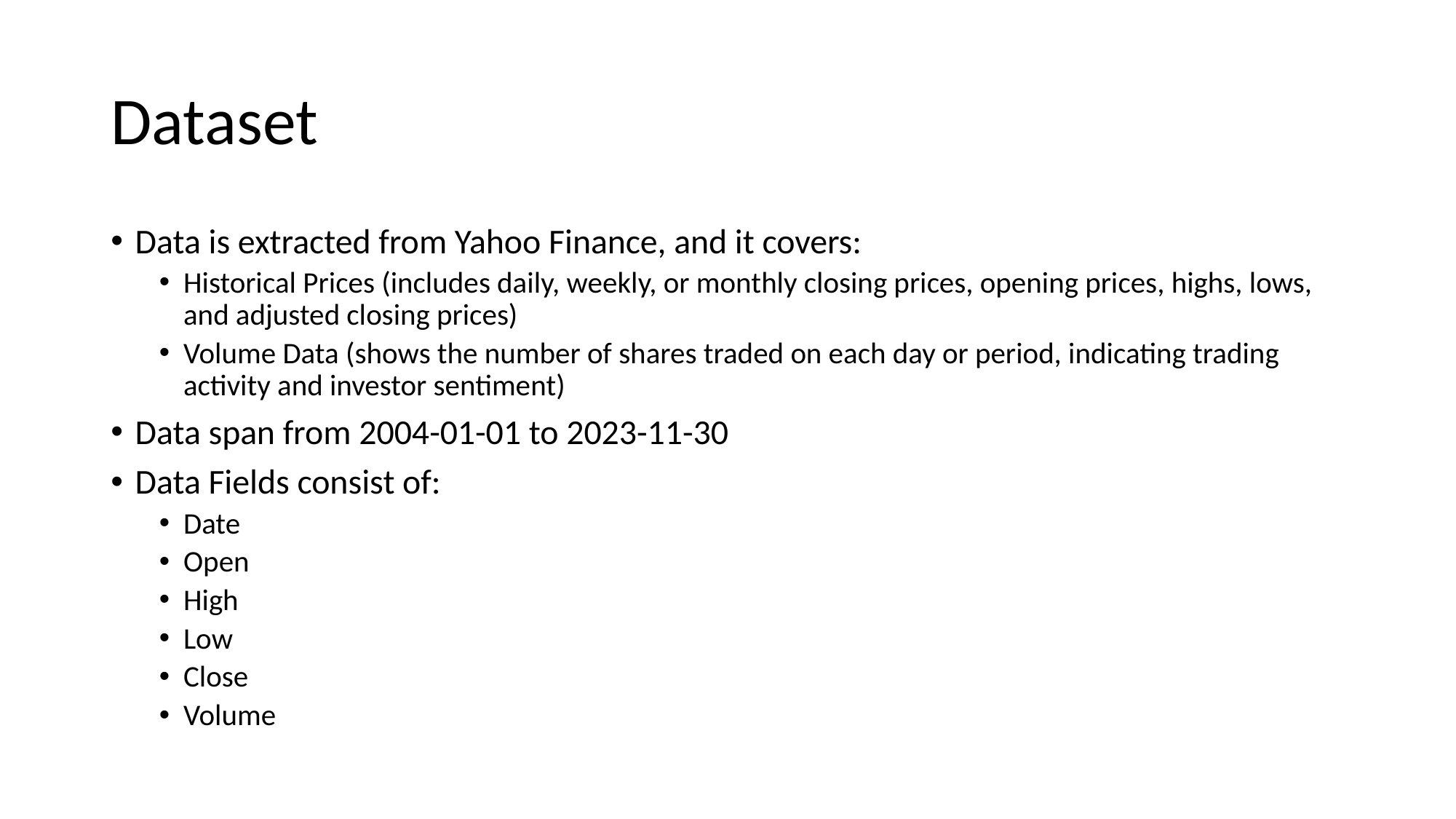

# Dataset
Data is extracted from Yahoo Finance, and it covers:
Historical Prices (includes daily, weekly, or monthly closing prices, opening prices, highs, lows, and adjusted closing prices)
Volume Data (shows the number of shares traded on each day or period, indicating trading activity and investor sentiment)
Data span from 2004-01-01 to 2023-11-30
Data Fields consist of:
Date
Open
High
Low
Close
Volume